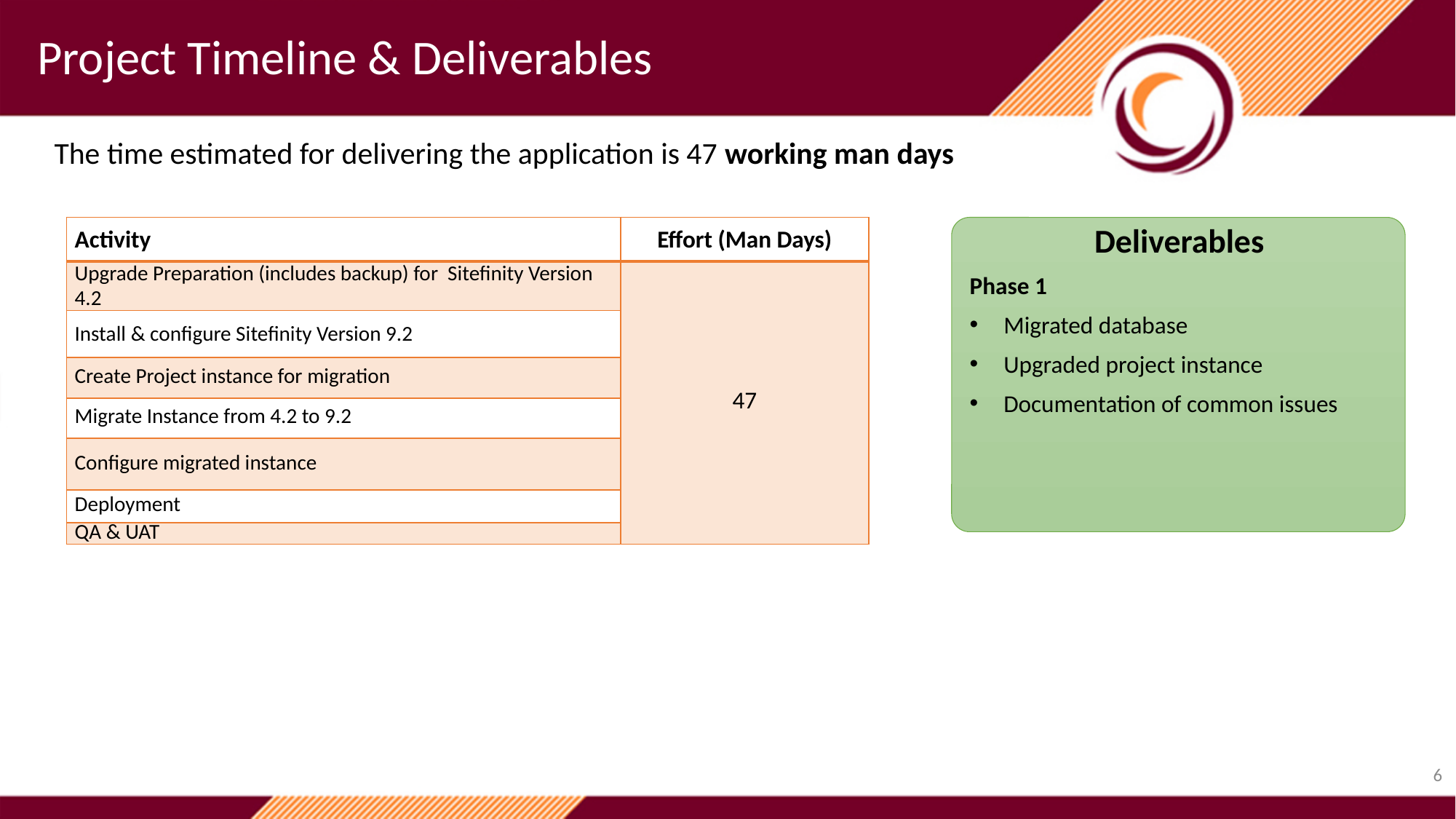

Project Timeline & Deliverables
The time estimated for delivering the application is 47 working man days
| Activity | Effort (Man Days) |
| --- | --- |
| Upgrade Preparation (includes backup) for Sitefinity Version 4.2 | 47 |
| Install & configure Sitefinity Version 9.2 |  |
| Create Project instance for migration |  |
| Migrate Instance from 4.2 to 9.2 |  |
| Configure migrated instance |  |
| Deployment |  |
| QA & UAT |  |

Deliverables
Phase 1
Migrated database
Upgraded project instance
Documentation of common issues

6